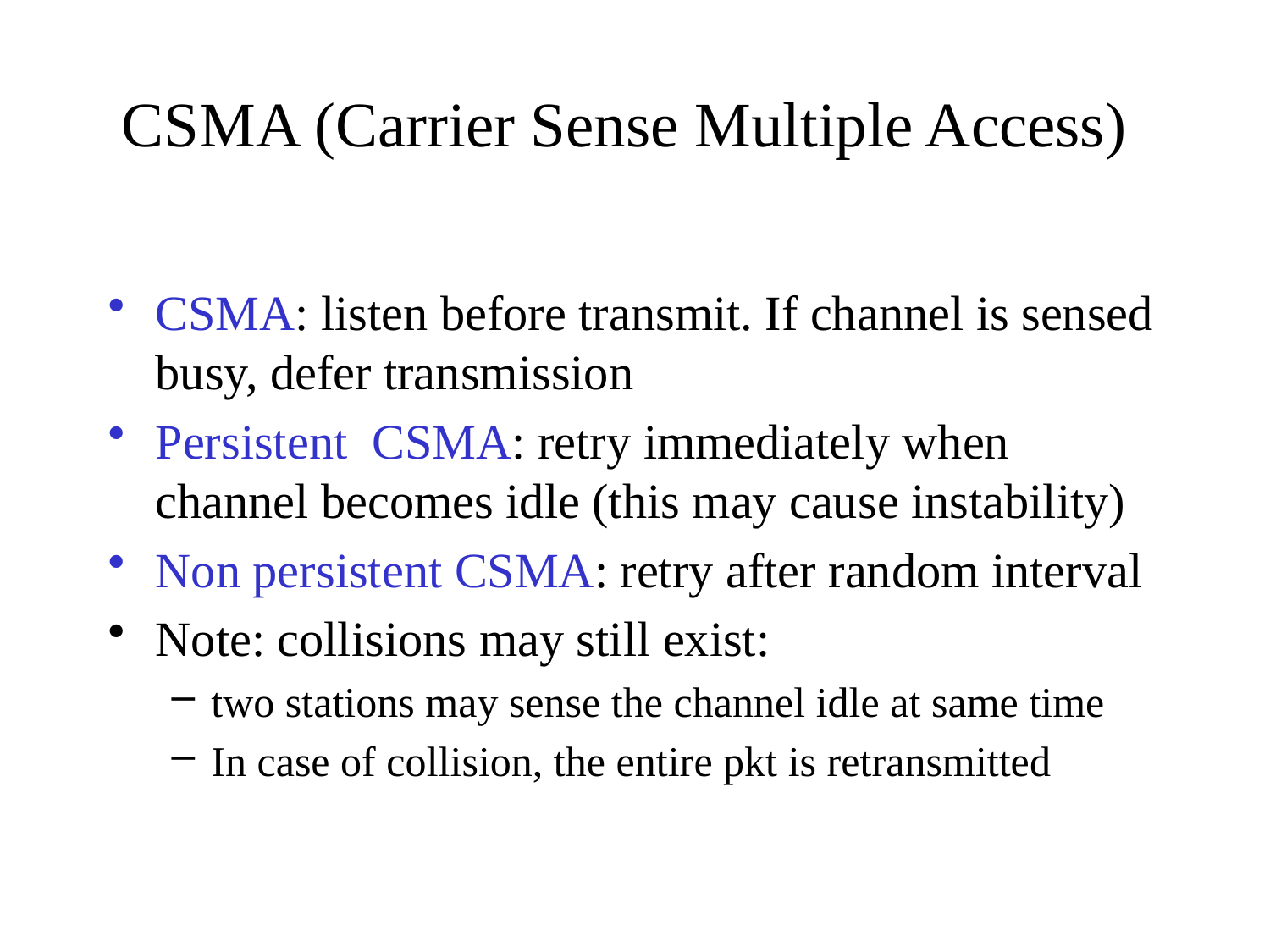

# CSMA (Carrier Sense Multiple Access)
CSMA: listen before transmit. If channel is sensed busy, defer transmission
Persistent  CSMA: retry immediately when channel becomes idle (this may cause instability)
Non persistent CSMA: retry after random interval
Note: collisions may still exist:
two stations may sense the channel idle at same time
In case of collision, the entire pkt is retransmitted